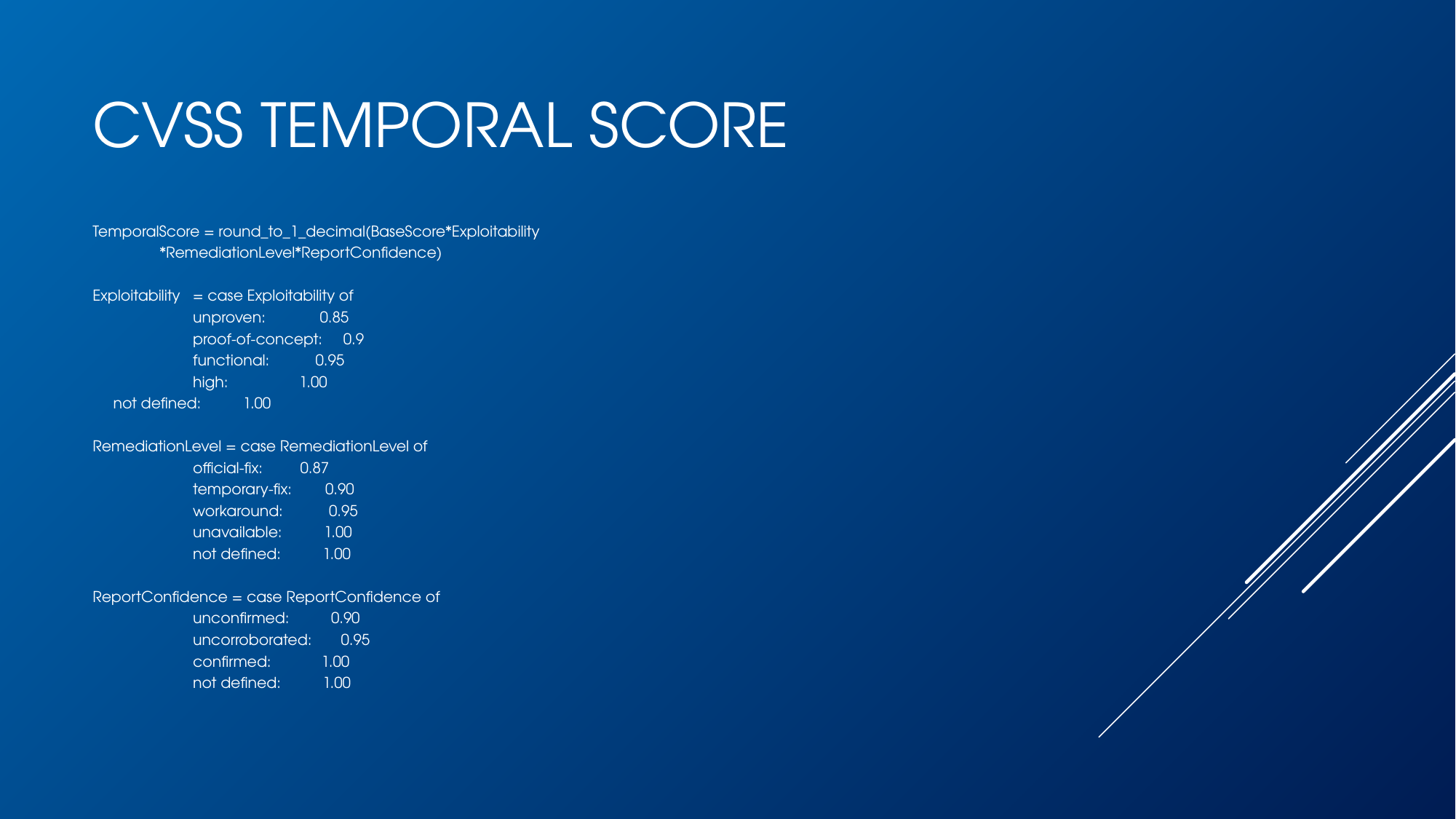

# CVSS Temporal score
TemporalScore = round_to_1_decimal(BaseScore*Exploitability
                *RemediationLevel*ReportConfidence)

Exploitability   = case Exploitability of
                        unproven:             0.85
                        proof-of-concept:     0.9
                        functional:           0.95
                        high:                 1.00
			not defined:          1.00

RemediationLevel = case RemediationLevel of
                        official-fix:         0.87
                        temporary-fix:        0.90
                        workaround:           0.95
                        unavailable:          1.00
                        not defined:          1.00

ReportConfidence = case ReportConfidence of
                        unconfirmed:          0.90
                        uncorroborated:       0.95
                        confirmed:            1.00
                        not defined:          1.00